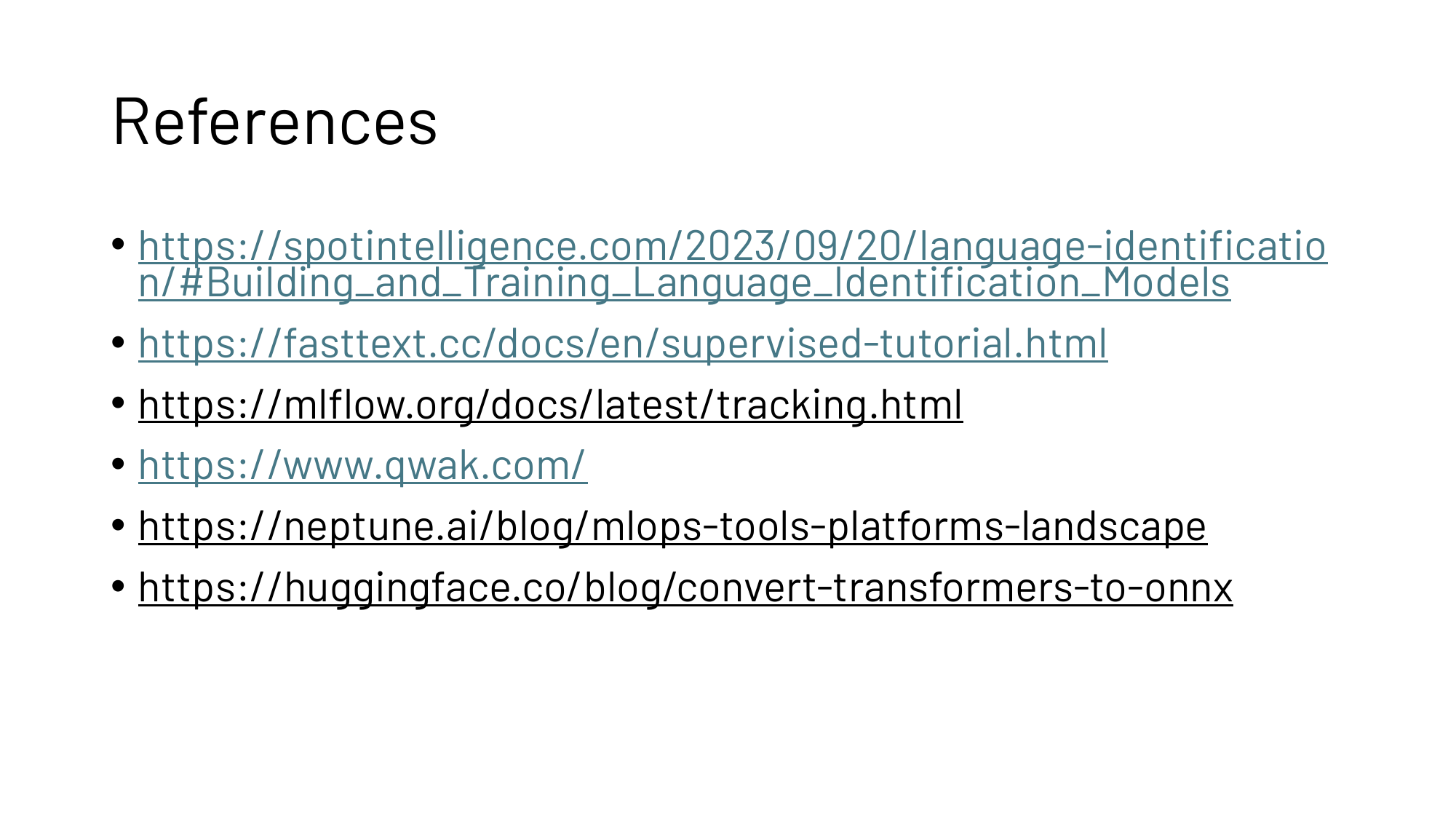

# References
https://spotintelligence.com/2023/09/20/language-identification/#Building_and_Training_Language_Identification_Models
https://fasttext.cc/docs/en/supervised-tutorial.html
https://mlflow.org/docs/latest/tracking.html
https://www.qwak.com/
https://neptune.ai/blog/mlops-tools-platforms-landscape
https://huggingface.co/blog/convert-transformers-to-onnx